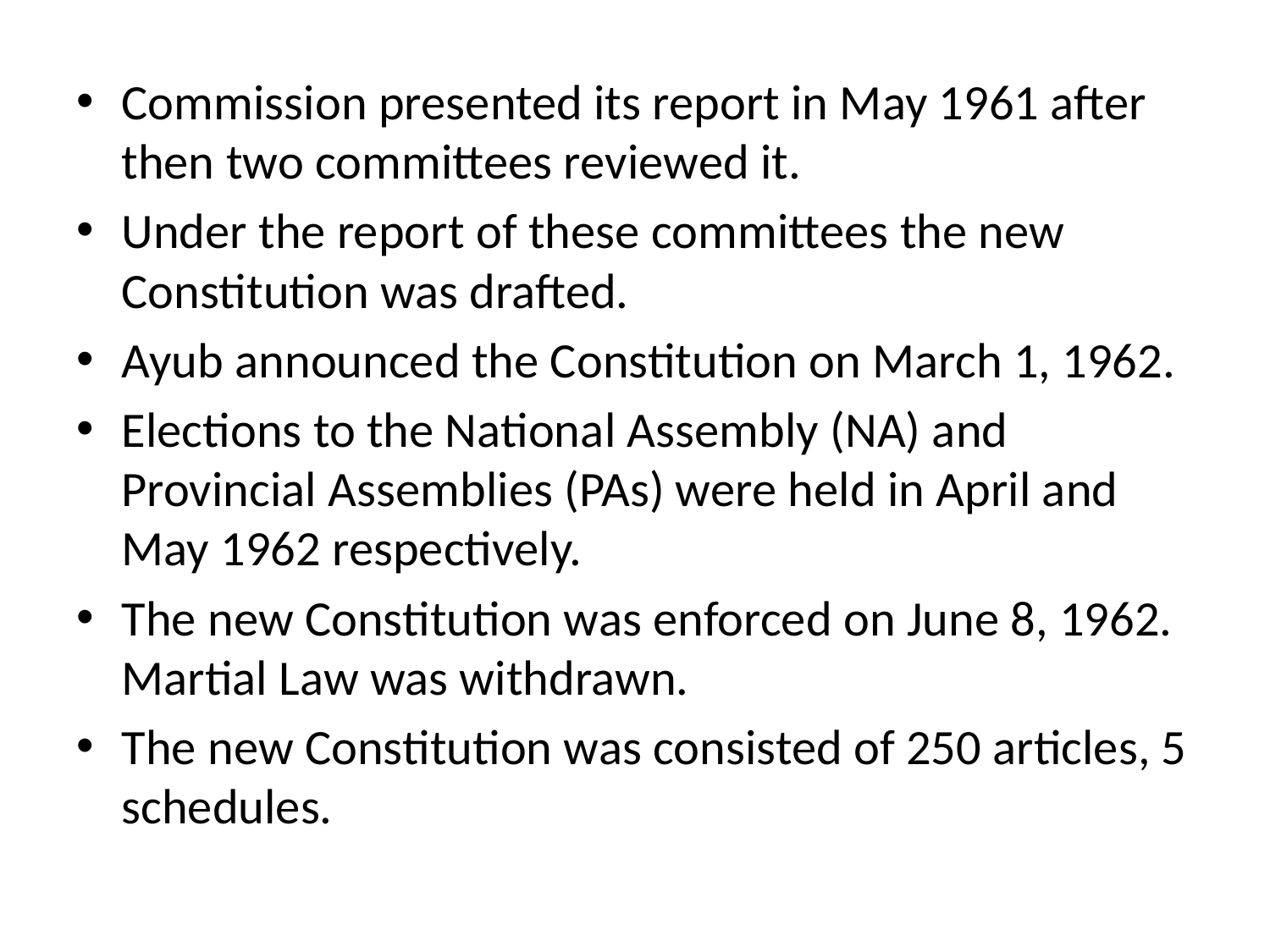

#
Commission presented its report in May 1961 after then two committees reviewed it.
Under the report of these committees the new Constitution was drafted.
Ayub announced the Constitution on March 1, 1962.
Elections to the National Assembly (NA) and Provincial Assemblies (PAs) were held in April and May 1962 respectively.
The new Constitution was enforced on June 8, 1962. Martial Law was withdrawn.
The new Constitution was consisted of 250 articles, 5 schedules.